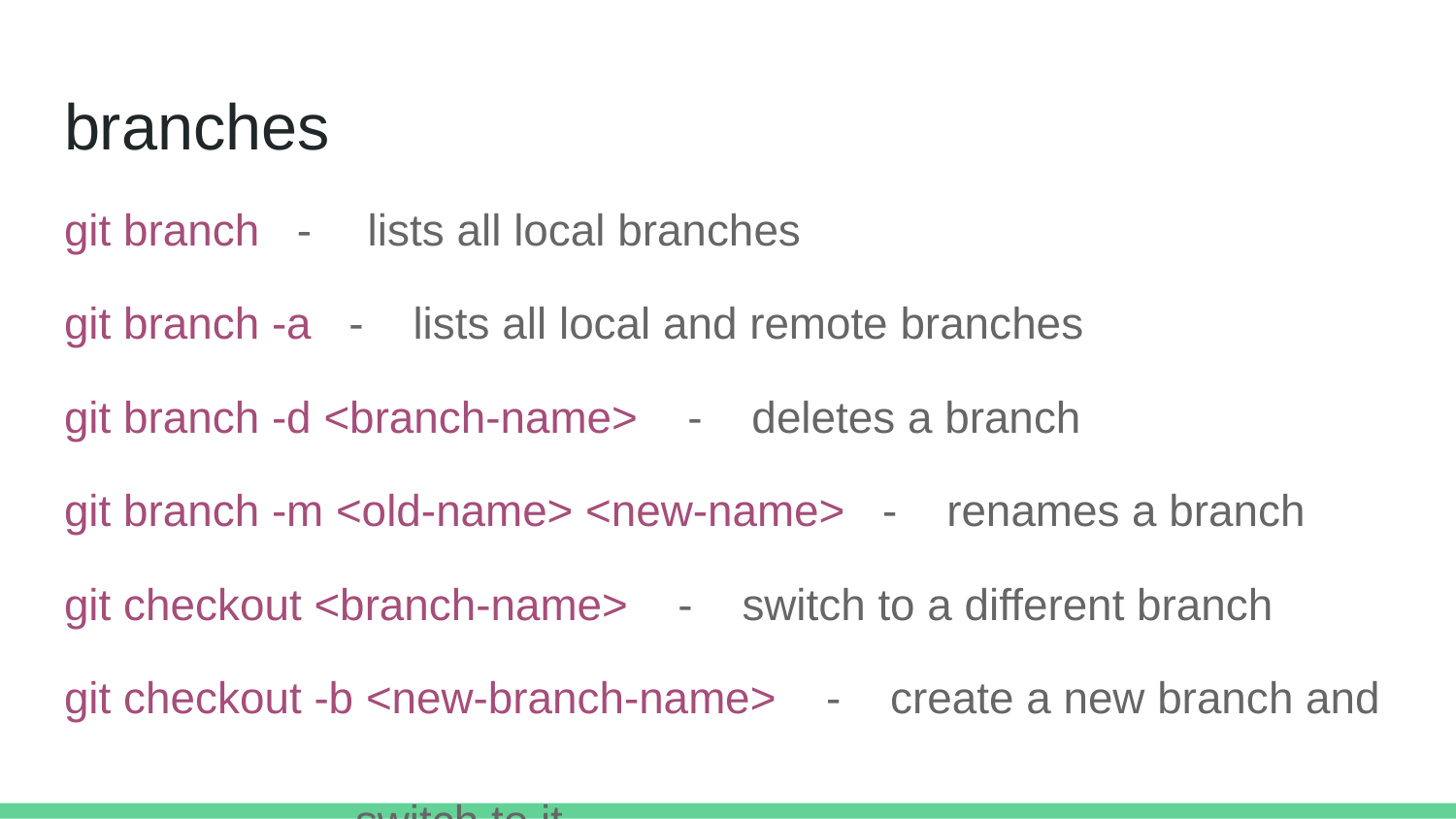

# branches
git branch   -	 lists all local branches
git branch -a   -    lists all local and remote branches
git branch -d <branch-name>    -    deletes a branch
git branch -m <old-name> <new-name>   -    renames a branch
git checkout <branch-name>    -    switch to a different branch
git checkout -b <new-branch-name>    -    create a new branch and 											switch to it